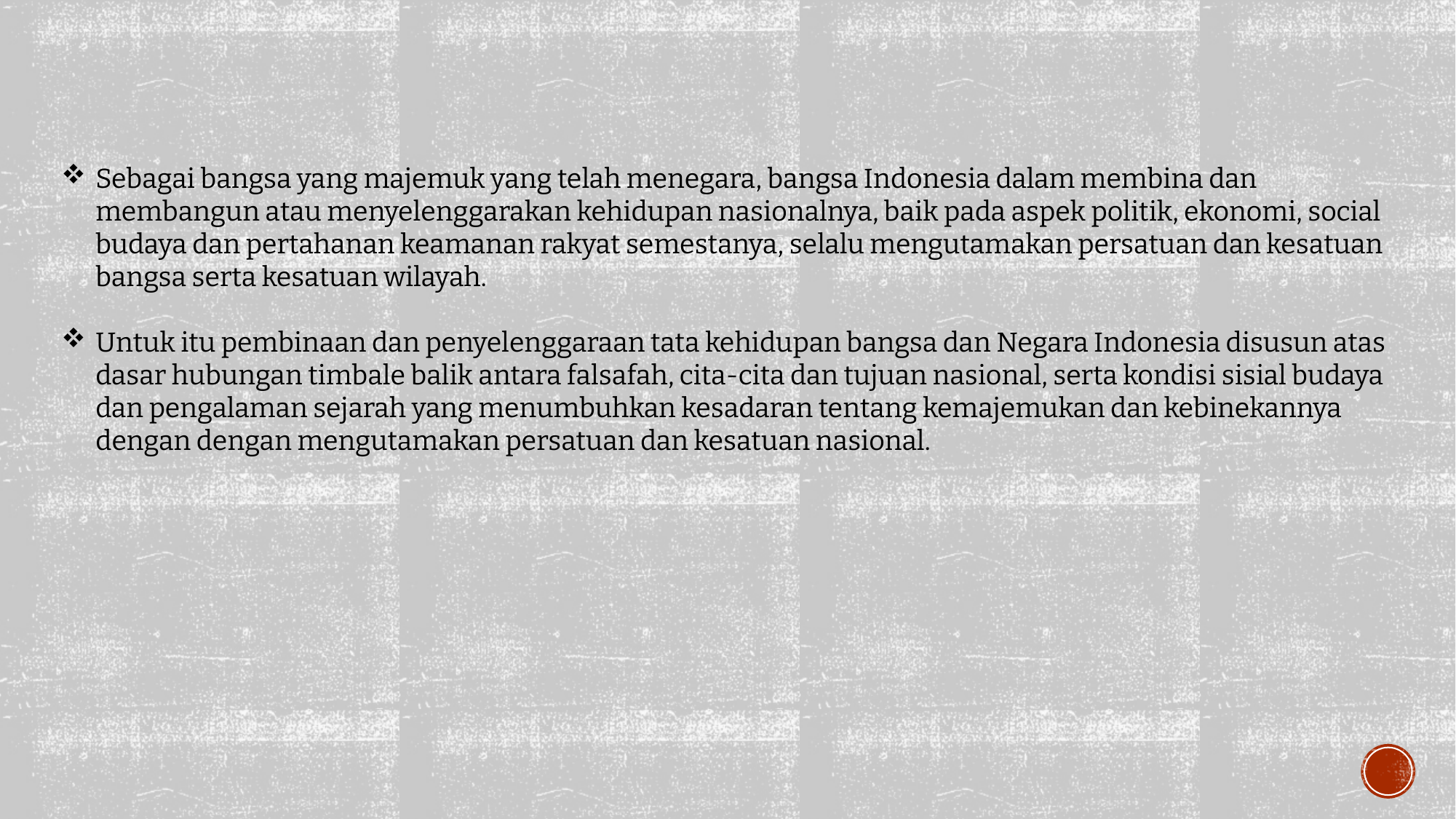

Sebagai bangsa yang majemuk yang telah menegara, bangsa Indonesia dalam membina dan membangun atau menyelenggarakan kehidupan nasionalnya, baik pada aspek politik, ekonomi, social budaya dan pertahanan keamanan rakyat semestanya, selalu mengutamakan persatuan dan kesatuan bangsa serta kesatuan wilayah.

Untuk itu pembinaan dan penyelenggaraan tata kehidupan bangsa dan Negara Indonesia disusun atas dasar hubungan timbale balik antara falsafah, cita-cita dan tujuan nasional, serta kondisi sisial budaya dan pengalaman sejarah yang menumbuhkan kesadaran tentang kemajemukan dan kebinekannya dengan dengan mengutamakan persatuan dan kesatuan nasional.